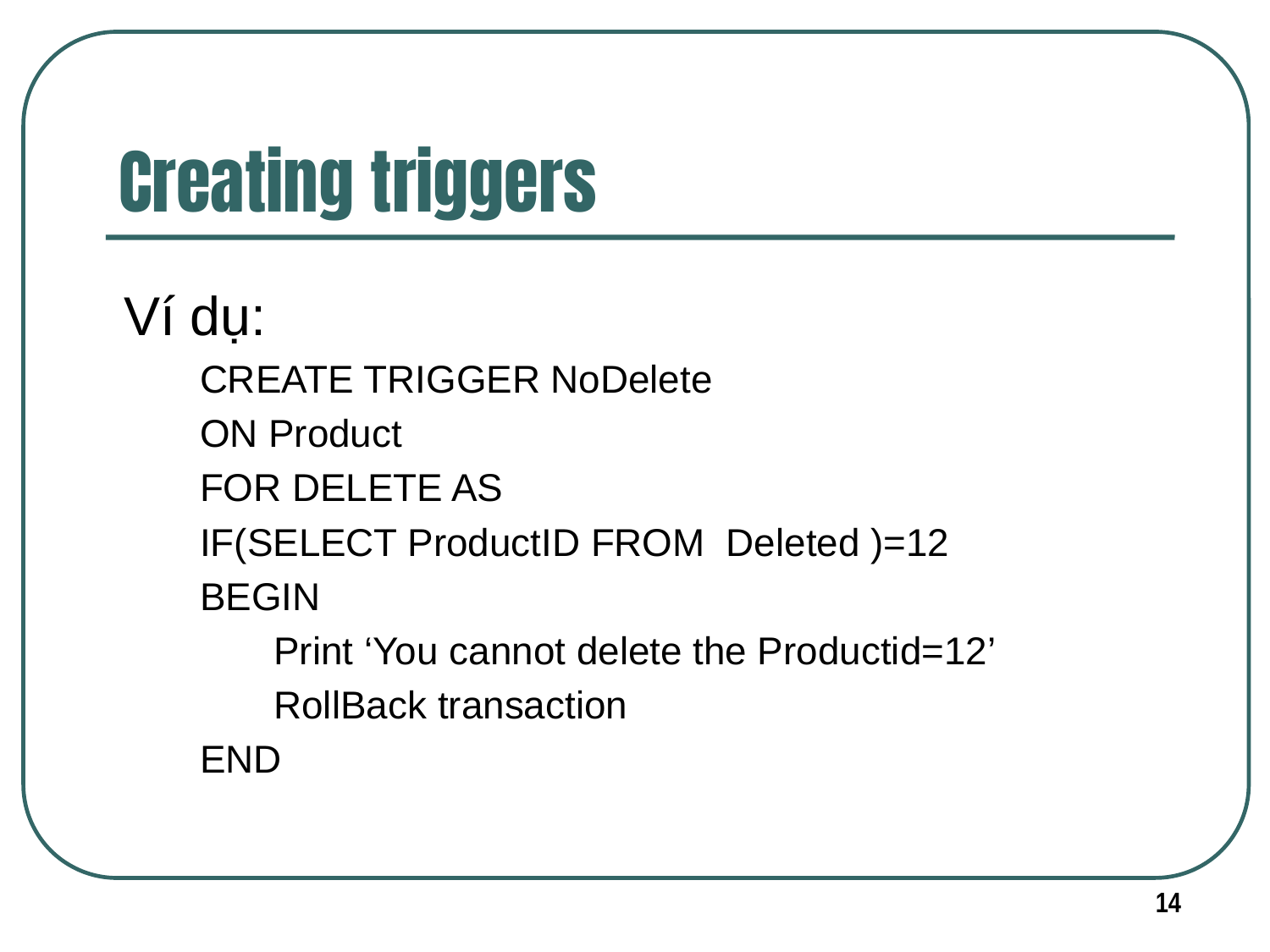

# Creating triggers
Ví dụ:
CREATE TRIGGER NoDelete
ON Product
FOR DELETE AS
IF(SELECT ProductID FROM  Deleted )=12
BEGIN
	Print ‘You cannot delete the Productid=12’
	RollBack transaction
END